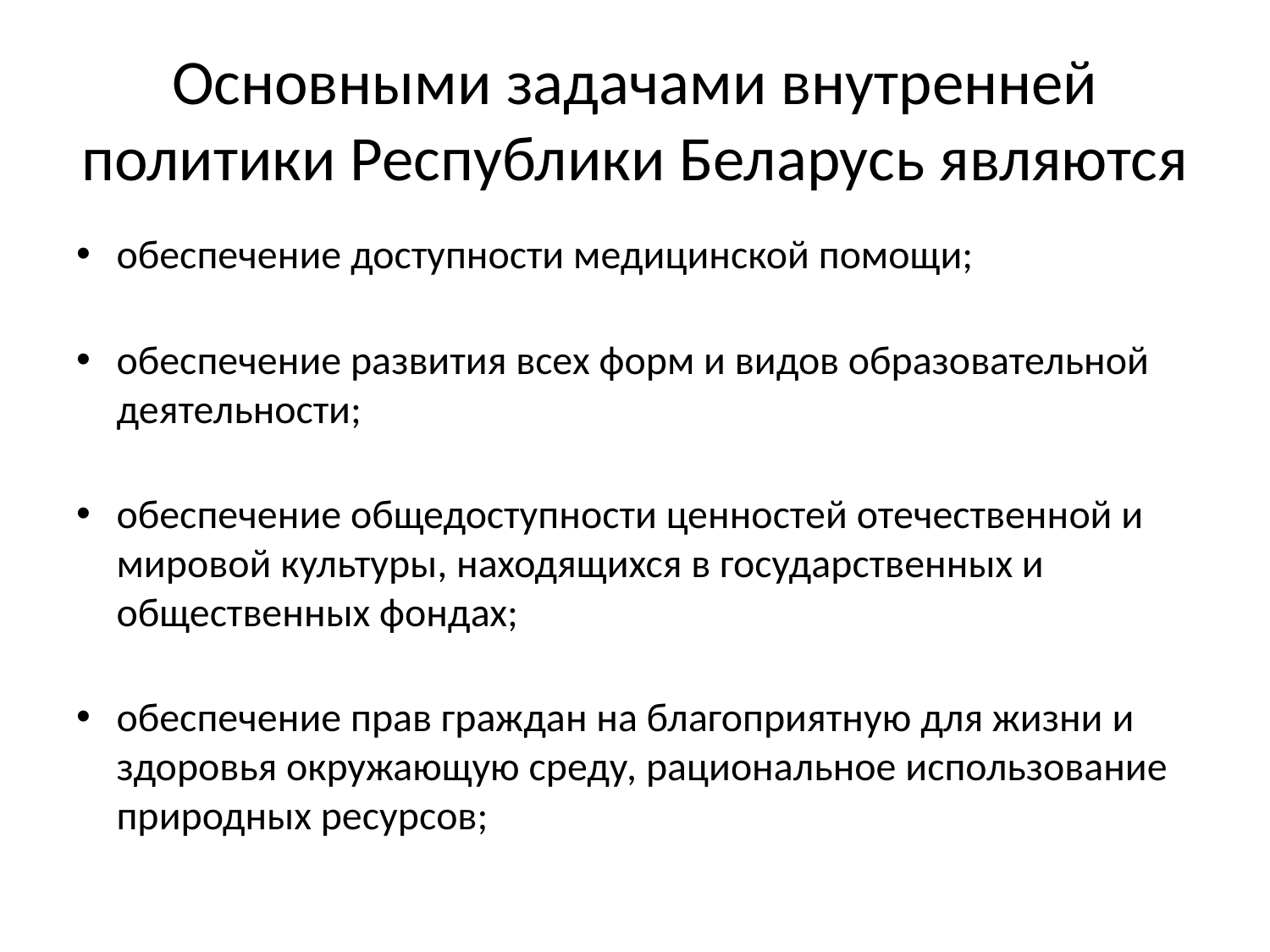

# Основными задачами внутренней политики Республики Беларусь являются
обеспечение доступности медицинской помощи;
обеспечение развития всех форм и видов образовательной деятельности;
обеспечение общедоступности ценностей отечественной и мировой культуры, находящихся в государственных и общественных фондах;
обеспечение прав граждан на благоприятную для жизни и здоровья окружающую среду, рациональное использование природных ресурсов;